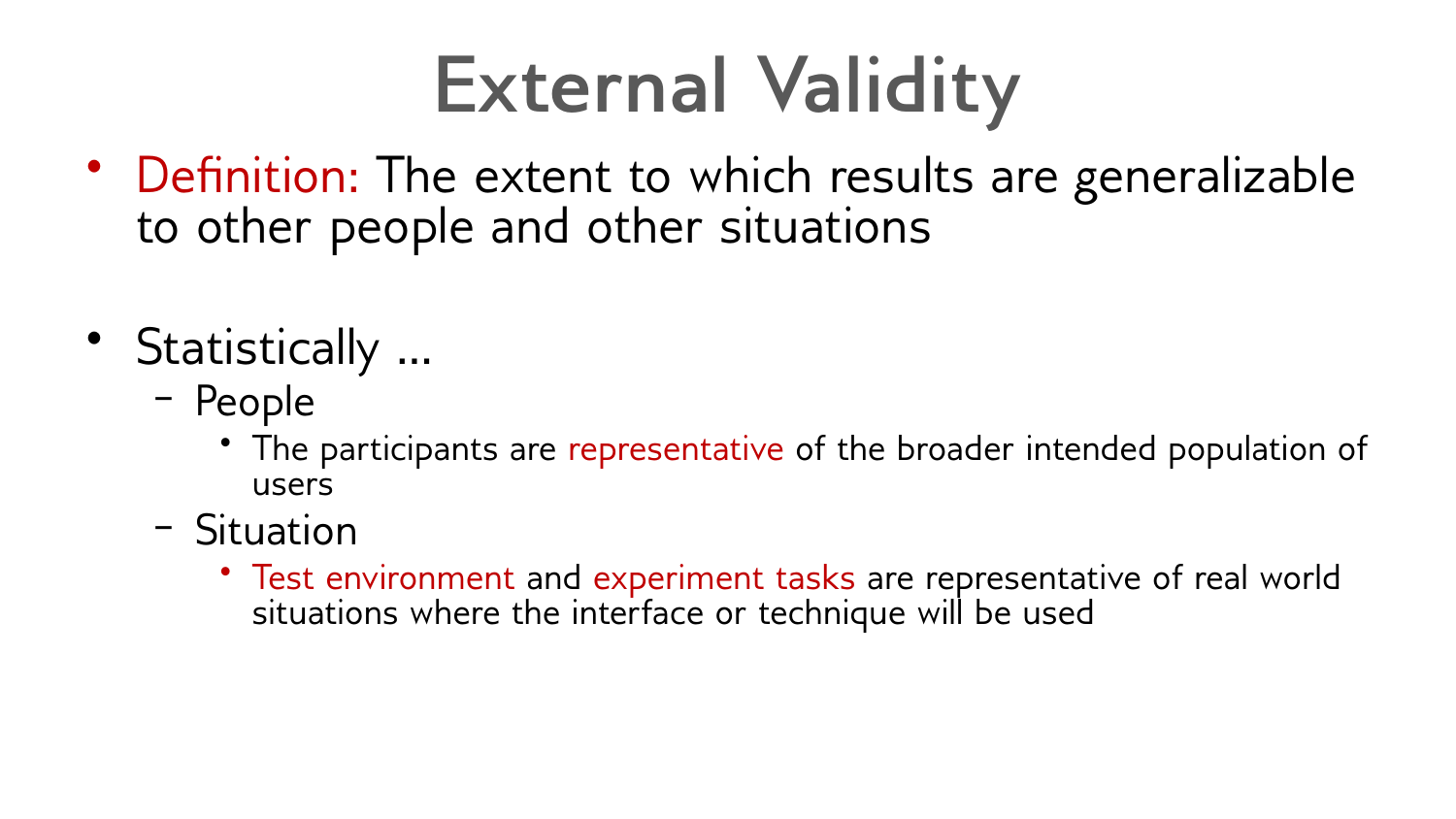

# External Validity
Definition: The extent to which results are generalizable to other people and other situations

Statistically …
People
The participants are representative of the broader intended population of users
Situation
Test environment and experiment tasks are representative of real world situations where the interface or technique will be used